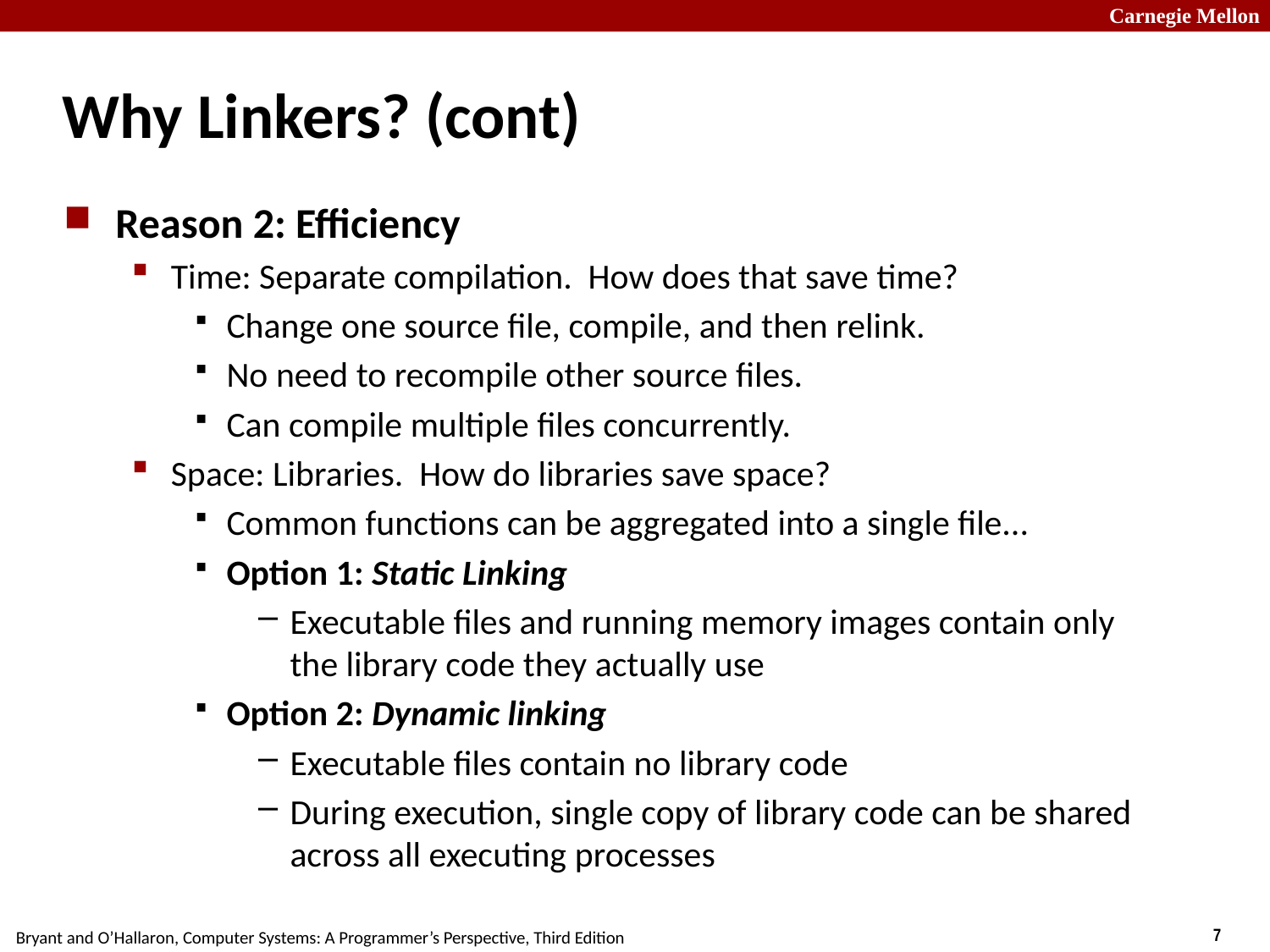

# Why Linkers? (cont)
Reason 2: Efficiency
Time: Separate compilation.  How does that save time?
Change one source file, compile, and then relink.
No need to recompile other source files.
Can compile multiple files concurrently.
Space: Libraries.  How do libraries save space?
Common functions can be aggregated into a single file...
Option 1: Static Linking
Executable files and running memory images contain only the library code they actually use
Option 2: Dynamic linking
Executable files contain no library code
During execution, single copy of library code can be shared across all executing processes